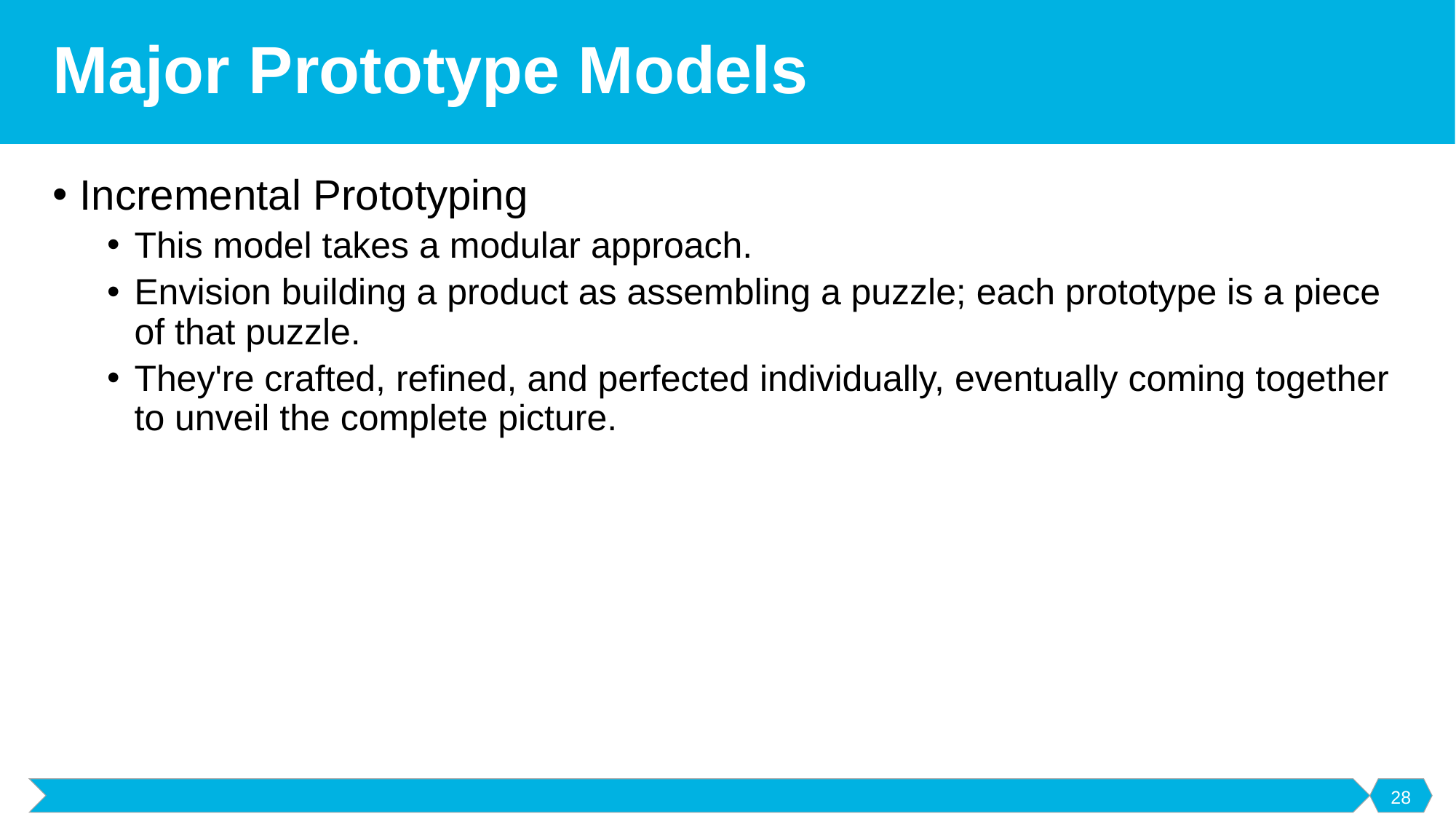

# Major Prototype Models
Incremental Prototyping
This model takes a modular approach.
Envision building a product as assembling a puzzle; each prototype is a piece of that puzzle.
They're crafted, refined, and perfected individually, eventually coming together to unveil the complete picture.
28